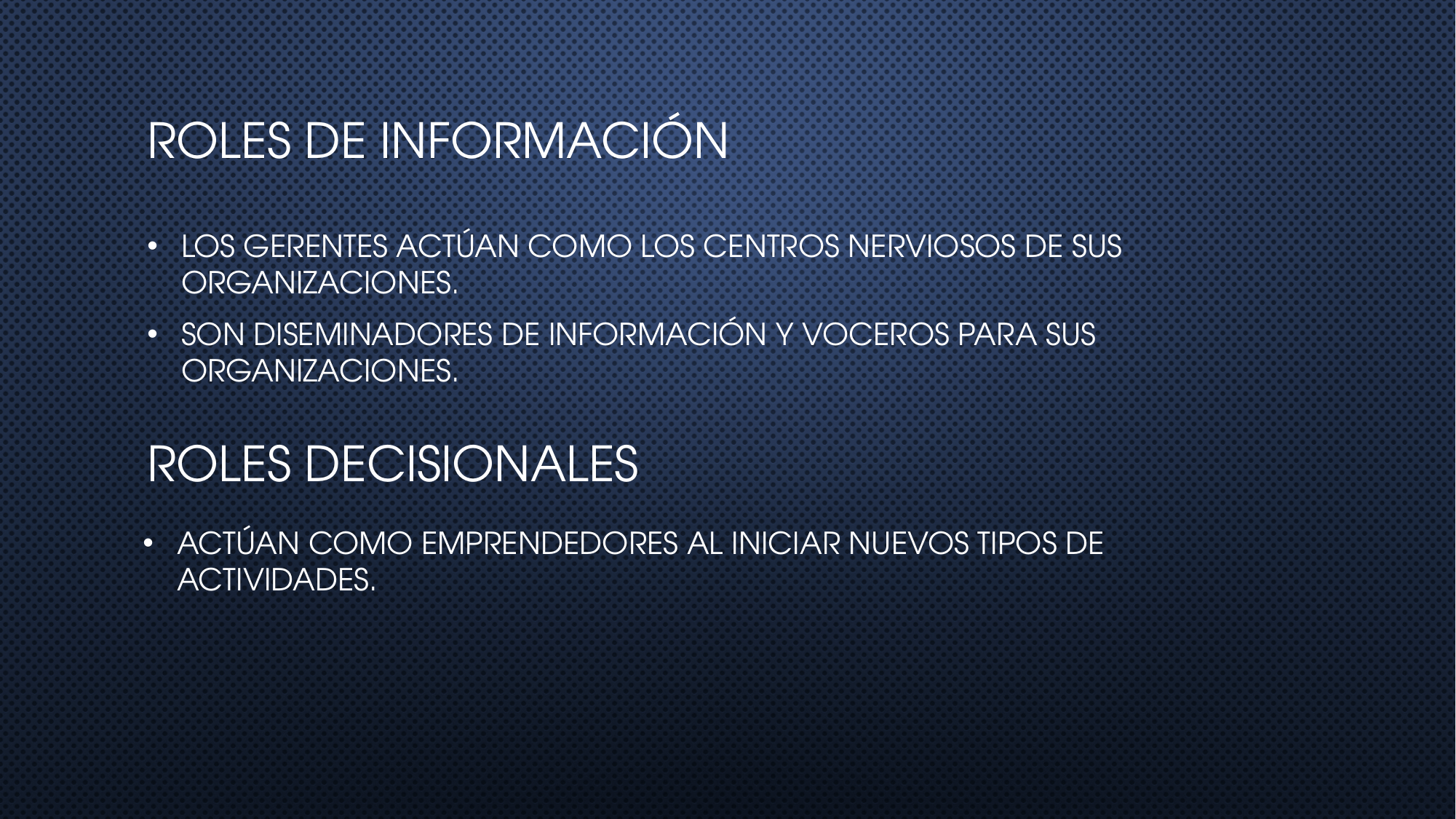

# Roles de información
Los gerentes actúan como los centros nerviosos de sus organizaciones.
Son diseminadores de información y voceros para sus organizaciones.
Roles decisionales
Actúan como emprendedores al iniciar nuevos tipos de actividades.